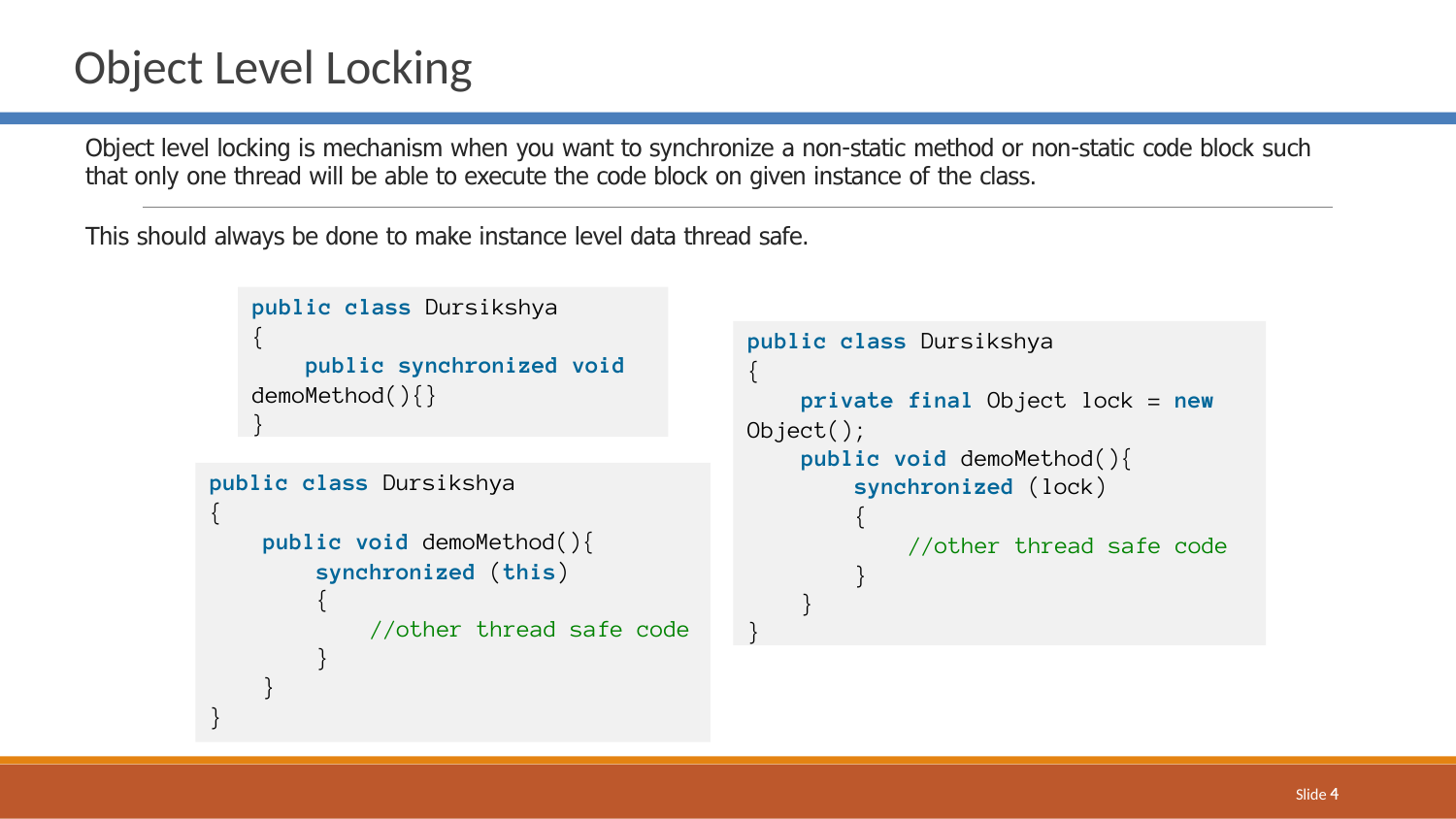

# Object Level Locking

Object level locking is mechanism when you want to synchronize a non-static method or non-static code block such  that only one thread will be able to execute the code block on given instance of the class.

This should always be done to make instance level data thread safe.
public class Dursikshya
{
public synchronized void
demoMethod(){}
}
public class Dursikshya
{
private final Object lock = new
Object();
public void demoMethod(){
synchronized (lock)
{
//other thread safe code
}
}
}

public class Dursikshya
{
public void demoMethod(){
synchronized (this)
{
//other thread safe code
}
}
}
Slide 4